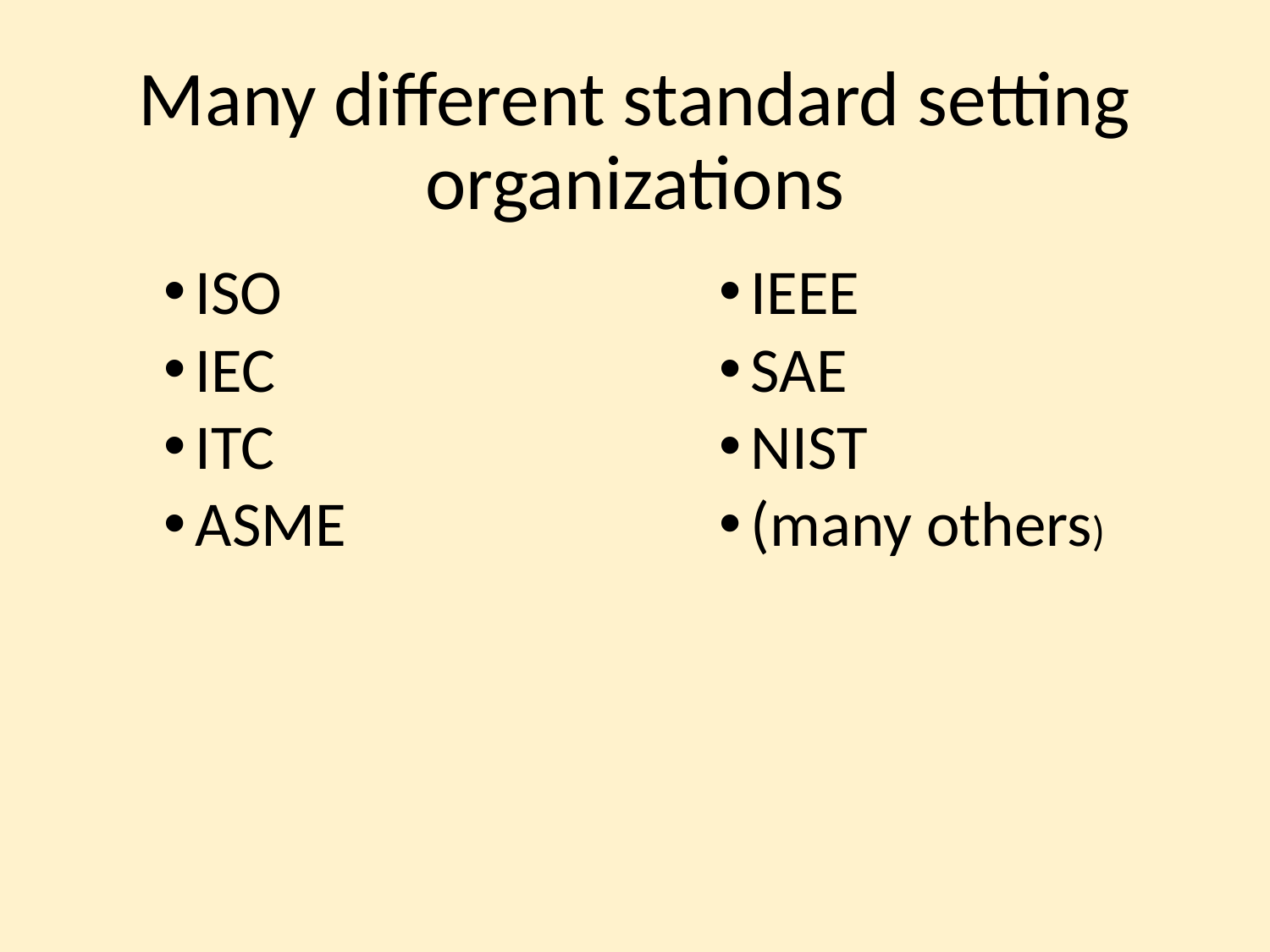

# Many different standard setting organizations
ISO
IEC
ITC
ASME

IEEE
SAE
NIST
(many others)